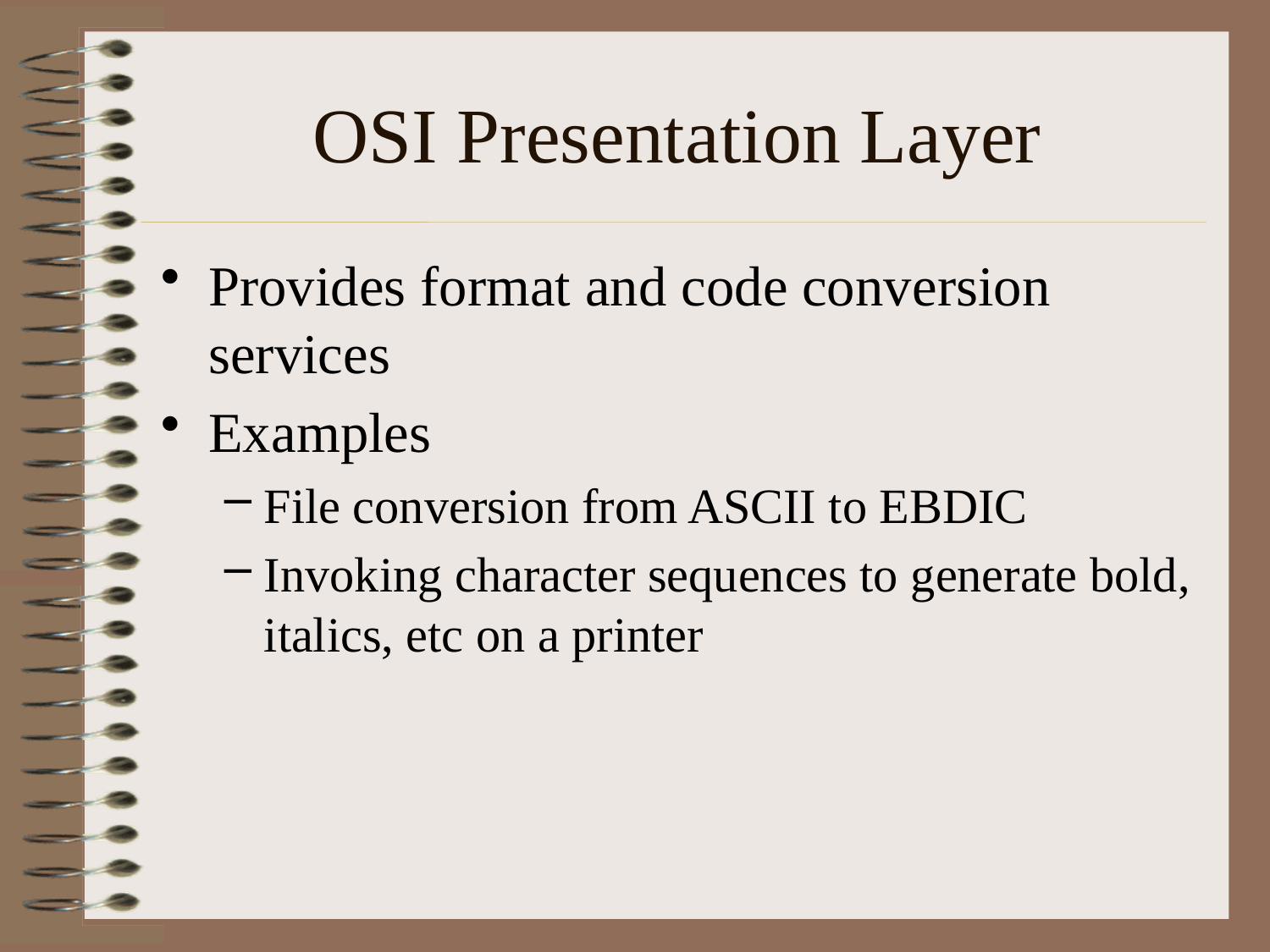

# OSI Presentation Layer
Provides format and code conversion services
Examples
File conversion from ASCII to EBDIC
Invoking character sequences to generate bold, italics, etc on a printer